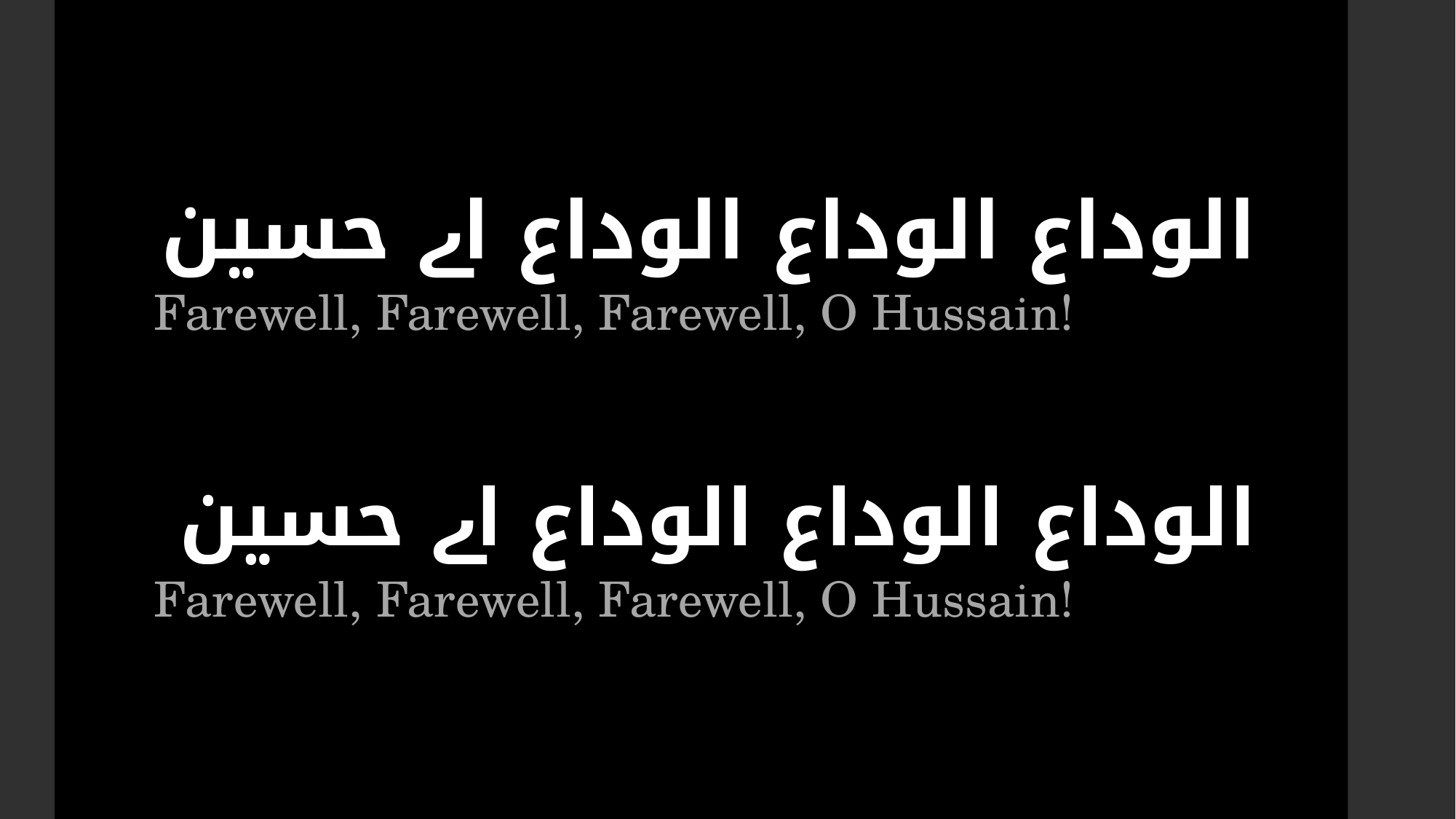

# الوداع الوداع الوداع اے حسین
Farewell, Farewell, Farewell, O Hussain!
الوداع الوداع الوداع اے حسین
Farewell, Farewell, Farewell, O Hussain!